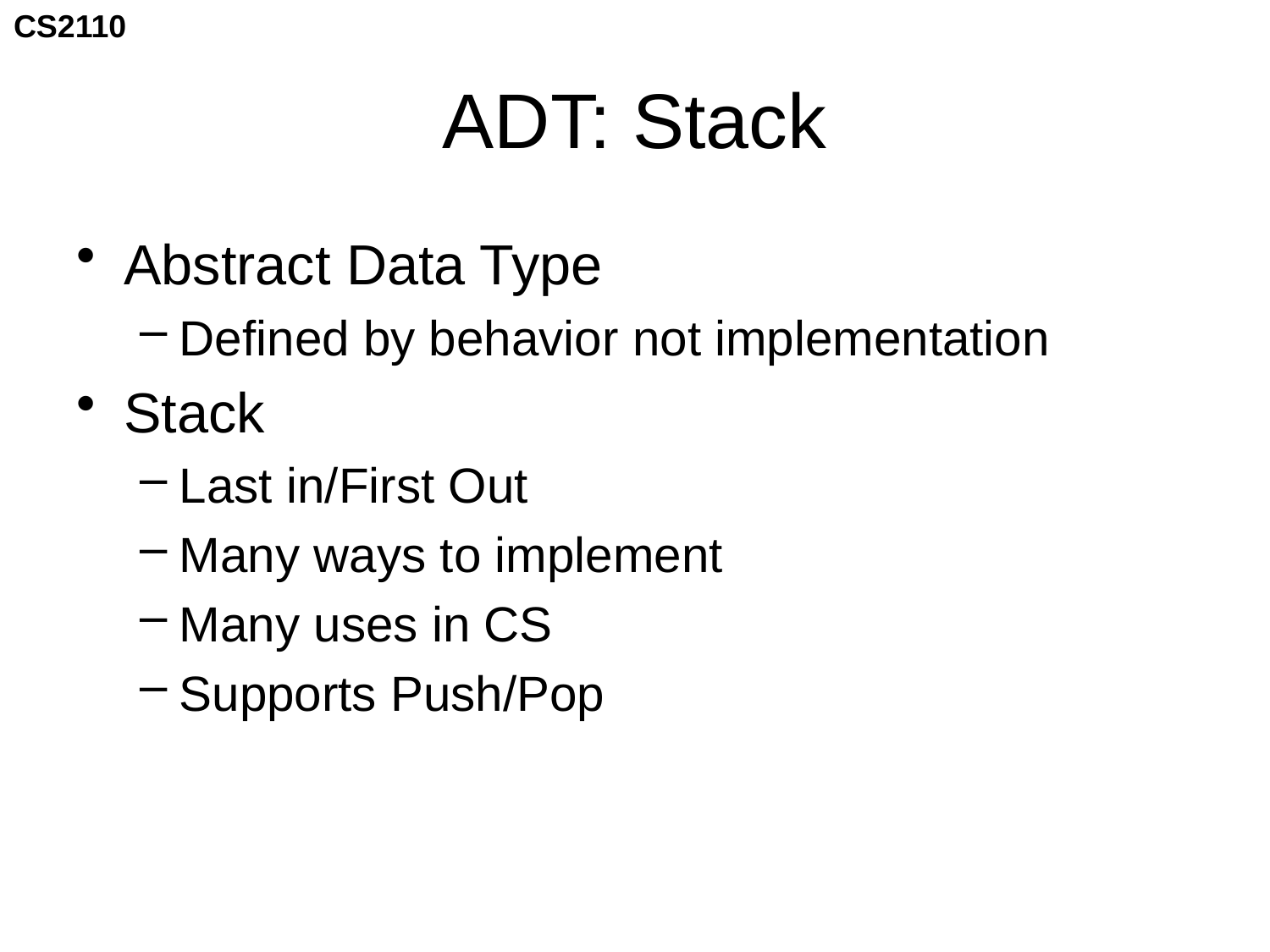

# ADT: Stack
Abstract Data Type
Defined by behavior not implementation
Stack
Last in/First Out
Many ways to implement
Many uses in CS
Supports Push/Pop